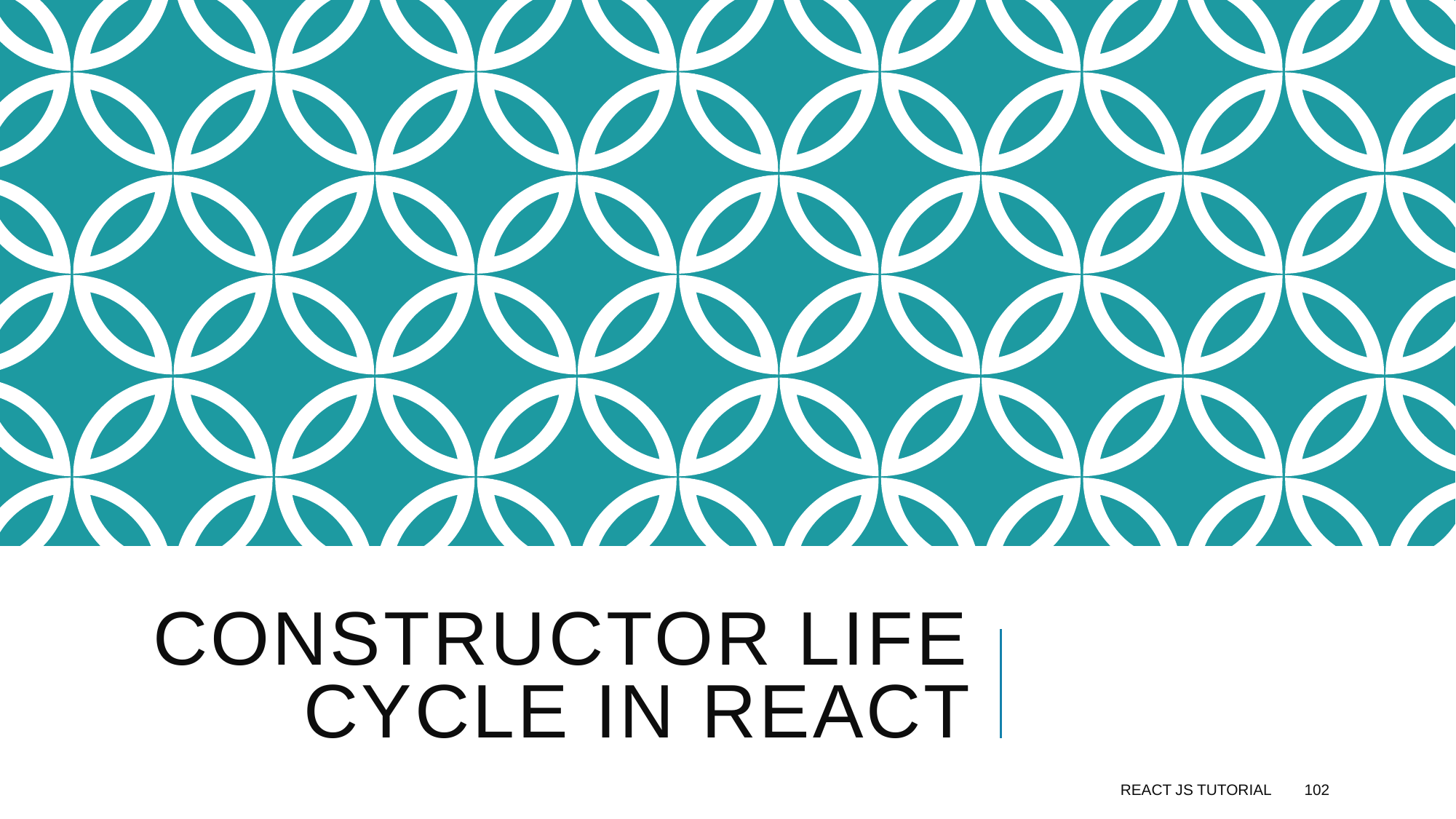

# Constructor life cycle in react

React JS Tutorial
102